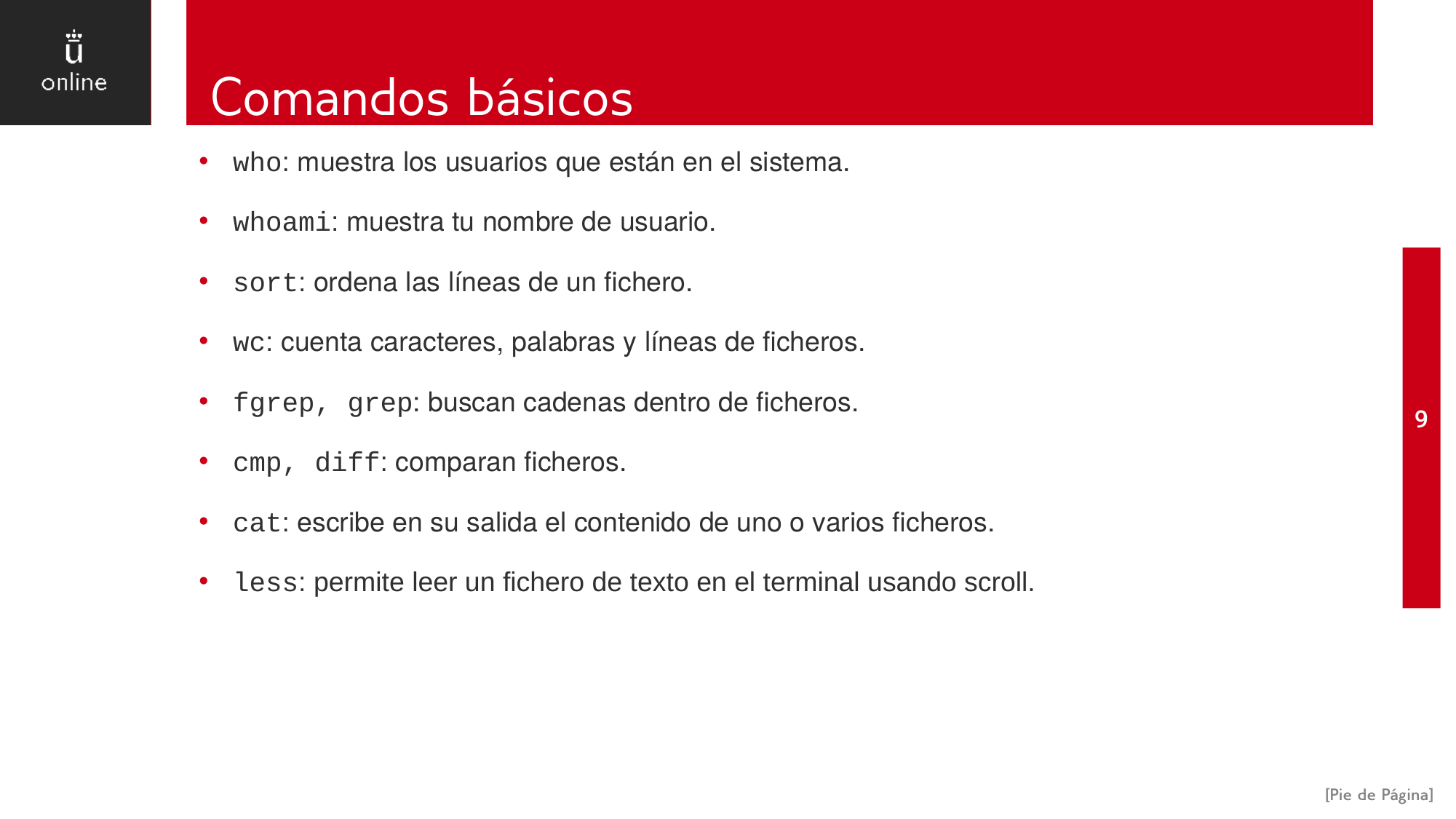

# Comandos básicos
who: muestra los usuarios que están en el sistema.
whoami: muestra tu nombre de usuario.
sort: ordena las líneas de un fichero.
wc: cuenta caracteres, palabras y líneas de ficheros.
fgrep, grep: buscan cadenas dentro de ficheros.
cmp, diff: comparan ficheros.
cat: escribe en su salida el contenido de uno o varios ficheros.
less: permite leer un fichero de texto en el terminal usando scroll.

9
[Pie de Página]